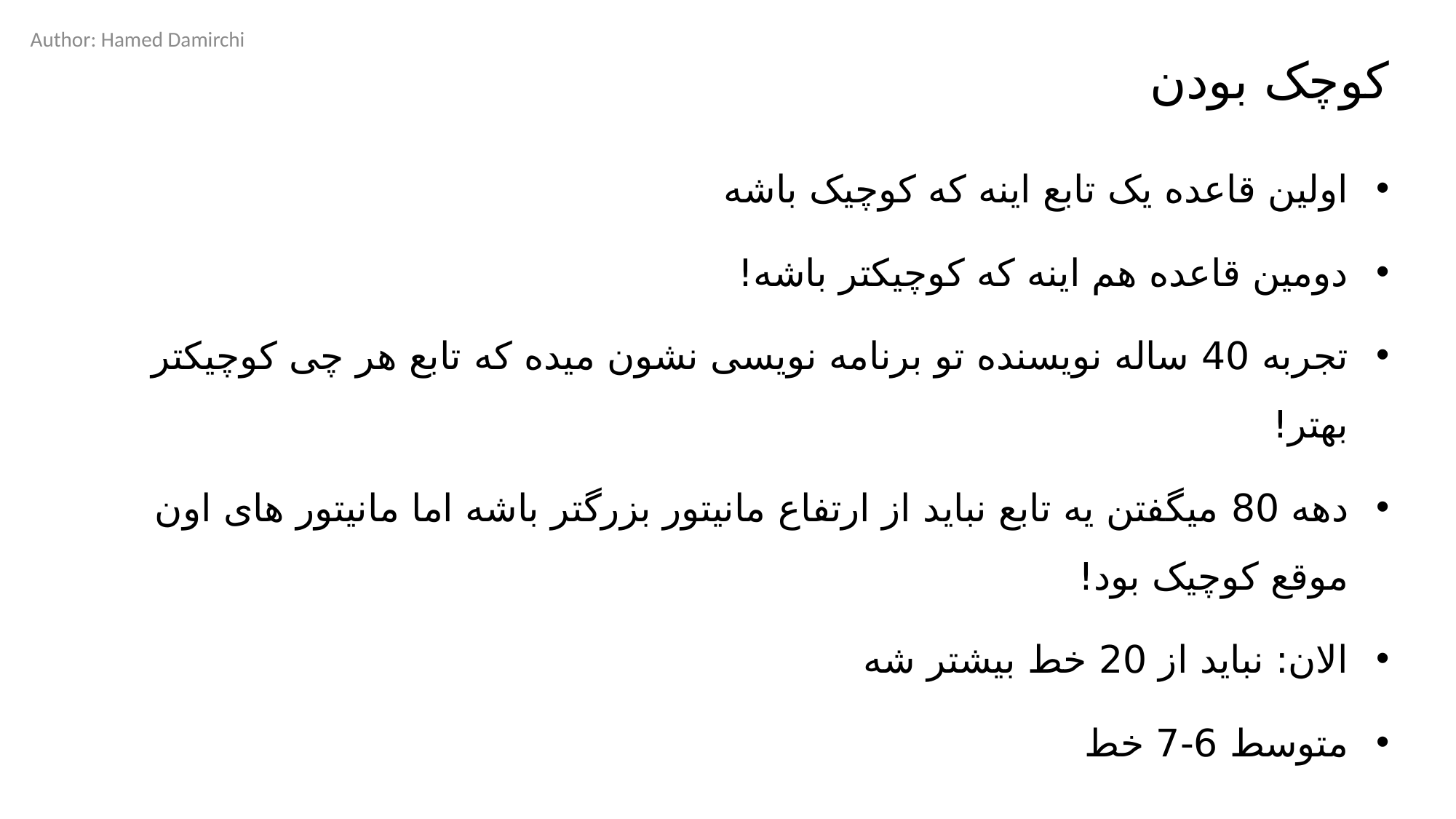

Author: Hamed Damirchi
# کوچک بودن
اولین قاعده یک تابع اینه که کوچیک باشه
دومین قاعده هم اینه که کوچیکتر باشه!
تجربه 40 ساله نویسنده تو برنامه نویسی نشون میده که تابع هر چی کوچیکتر بهتر!
دهه 80 میگفتن یه تابع نباید از ارتفاع مانیتور بزرگتر باشه اما مانیتور های اون موقع کوچیک بود!
الان: نباید از 20 خط بیشتر شه
متوسط 6-7 خط